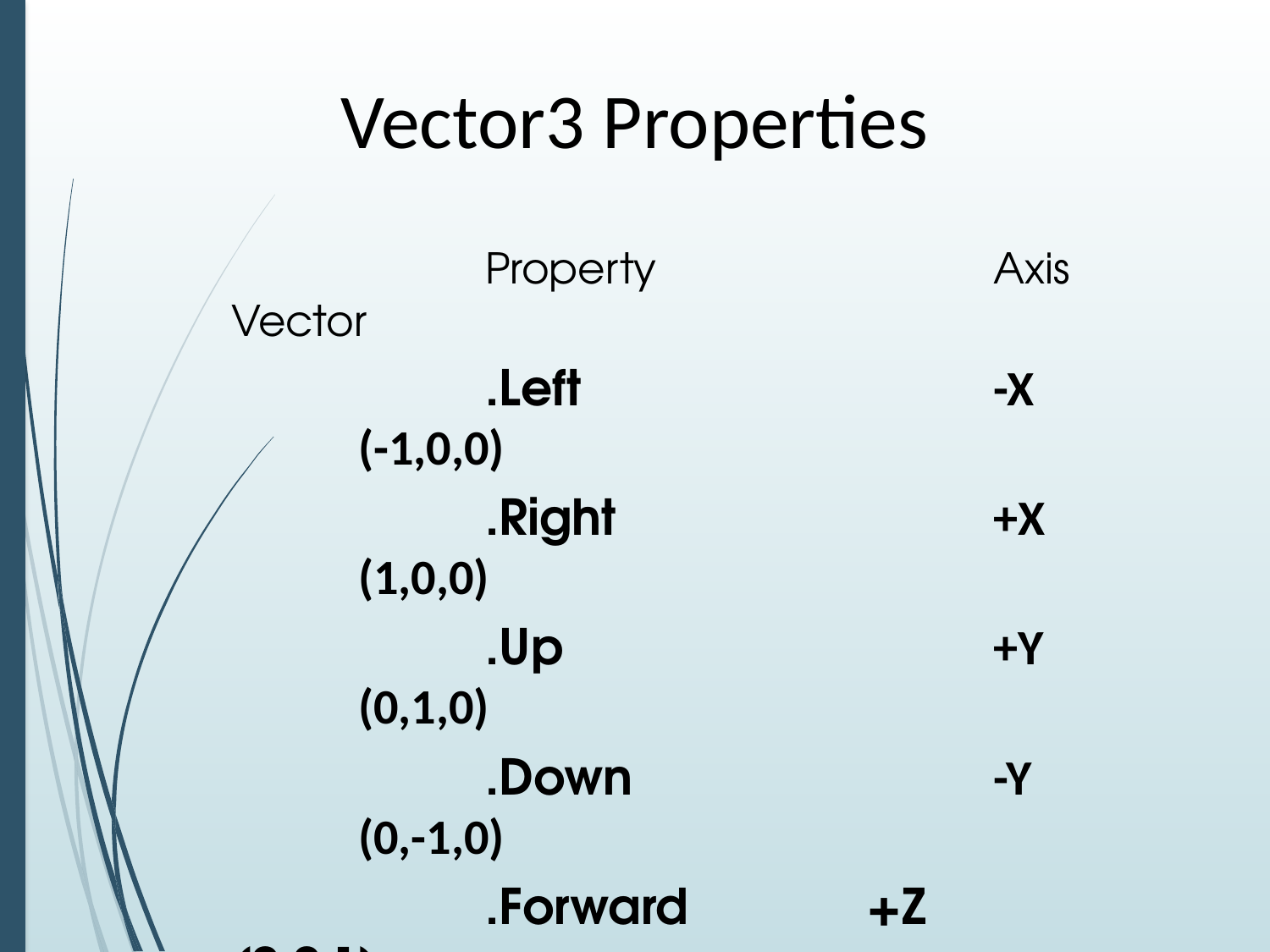

# Vector3 Properties
			Property			Axis		Vector
			.Left				-X			(-1,0,0)
			.Right			+X			(1,0,0)
			.Up				+Y			(0,1,0)
			.Down			-Y			(0,-1,0)
			.Forward		+Z			(0,0,1)
			.Back			-Z			(0,0,-1)